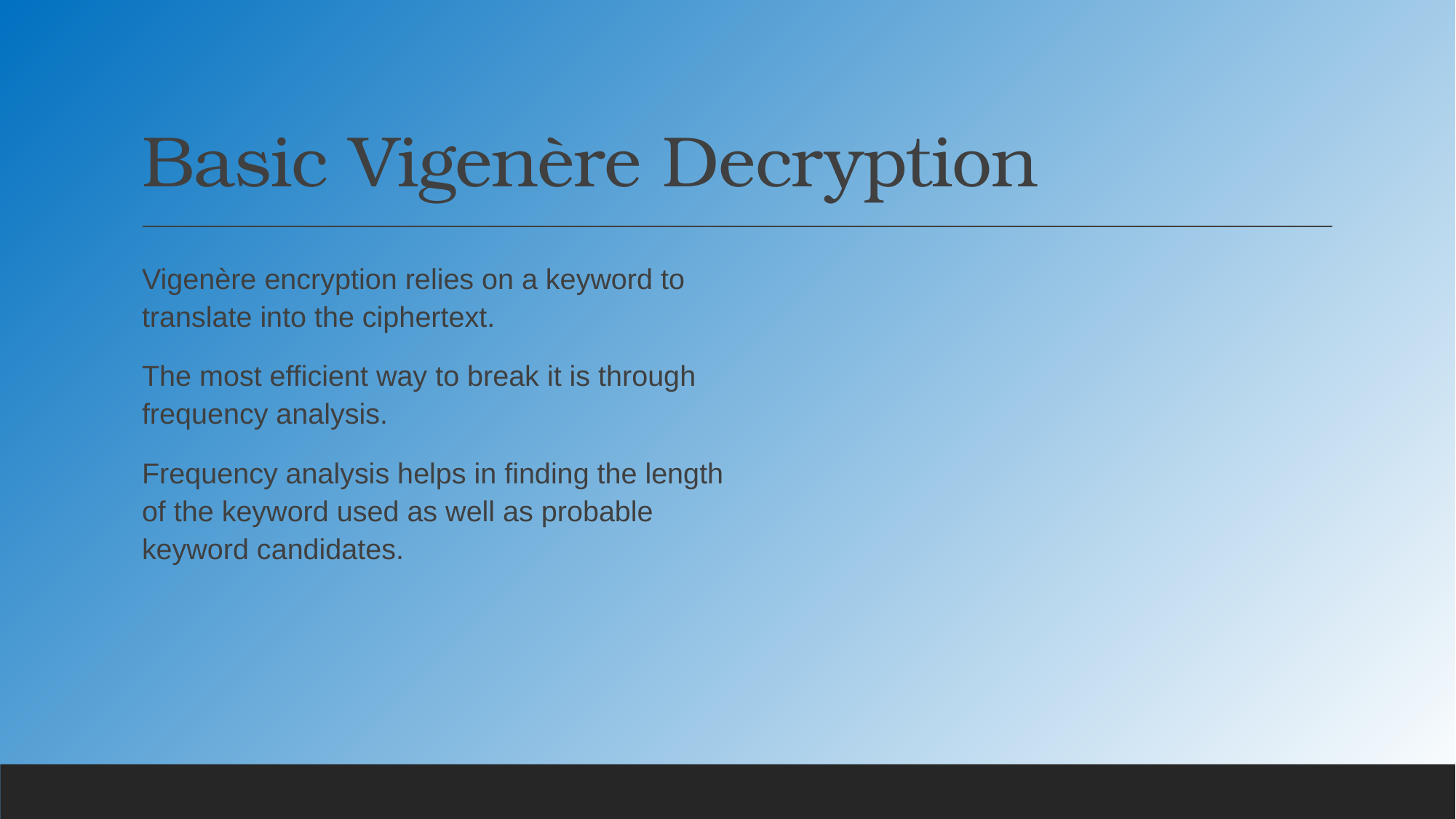

# Basic Vigenère Decryption
Vigenère encryption relies on a keyword to translate into the ciphertext.
The most efficient way to break it is through frequency analysis.
Frequency analysis helps in finding the length of the keyword used as well as probable keyword candidates.